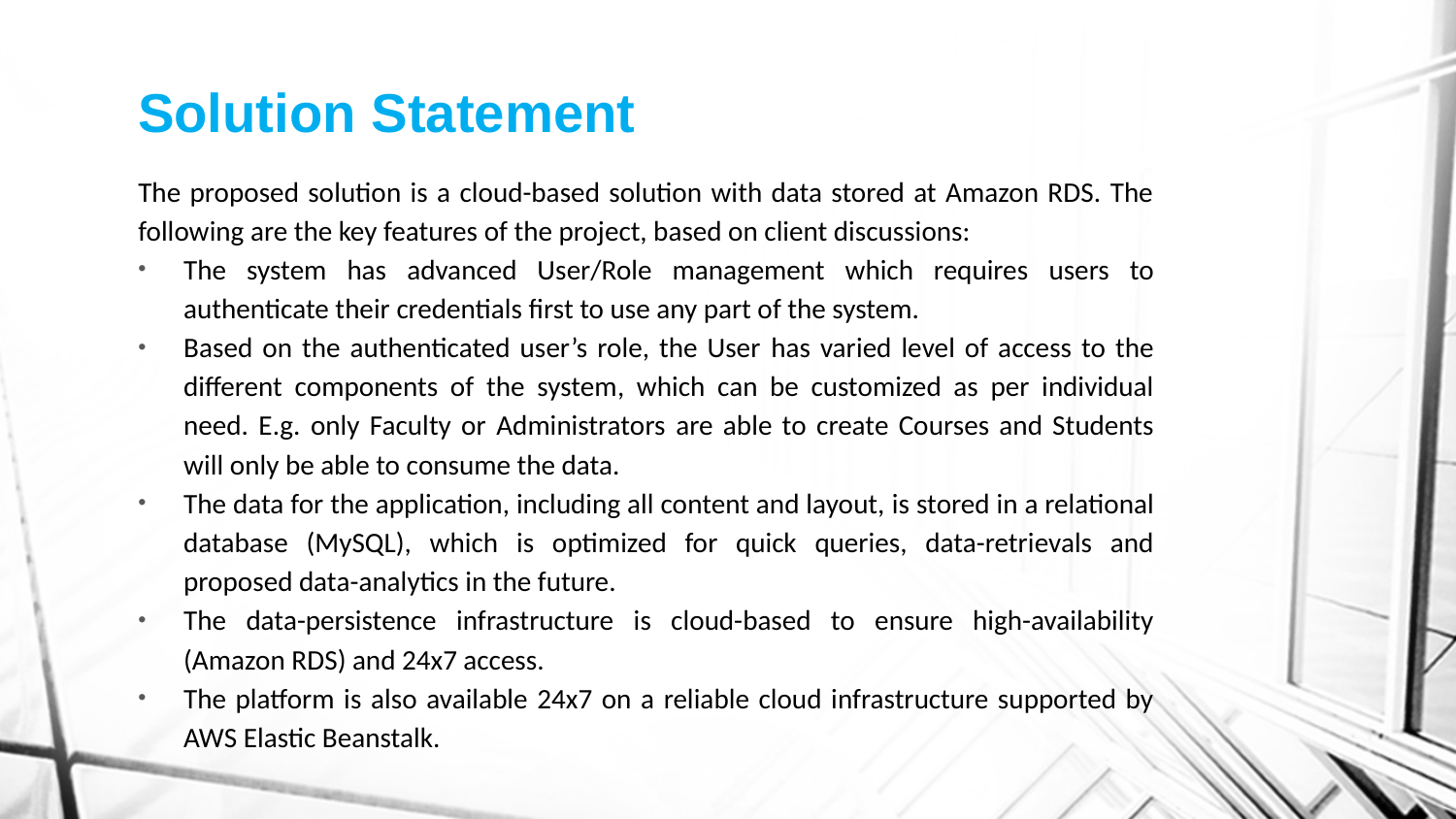

# Solution Statement
The proposed solution is a cloud-based solution with data stored at Amazon RDS. The following are the key features of the project, based on client discussions:
The system has advanced User/Role management which requires users to authenticate their credentials first to use any part of the system.
Based on the authenticated user’s role, the User has varied level of access to the different components of the system, which can be customized as per individual need. E.g. only Faculty or Administrators are able to create Courses and Students will only be able to consume the data.
The data for the application, including all content and layout, is stored in a relational database (MySQL), which is optimized for quick queries, data-retrievals and proposed data-analytics in the future.
The data-persistence infrastructure is cloud-based to ensure high-availability (Amazon RDS) and 24x7 access.
The platform is also available 24x7 on a reliable cloud infrastructure supported by AWS Elastic Beanstalk.